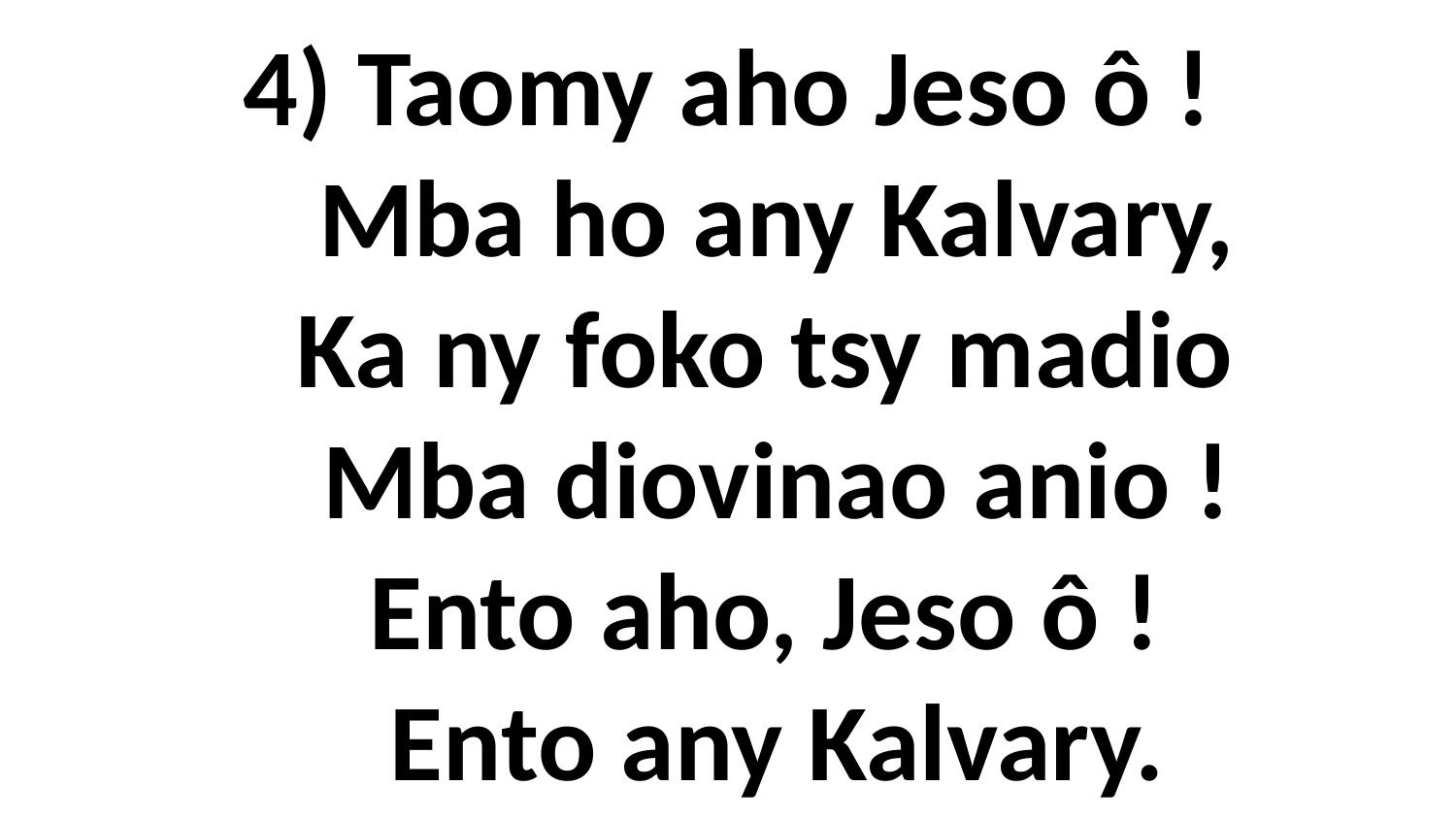

# 4) Taomy aho Jeso ô ! Mba ho any Kalvary, Ka ny foko tsy madio Mba diovinao anio ! Ento aho, Jeso ô ! Ento any Kalvary.